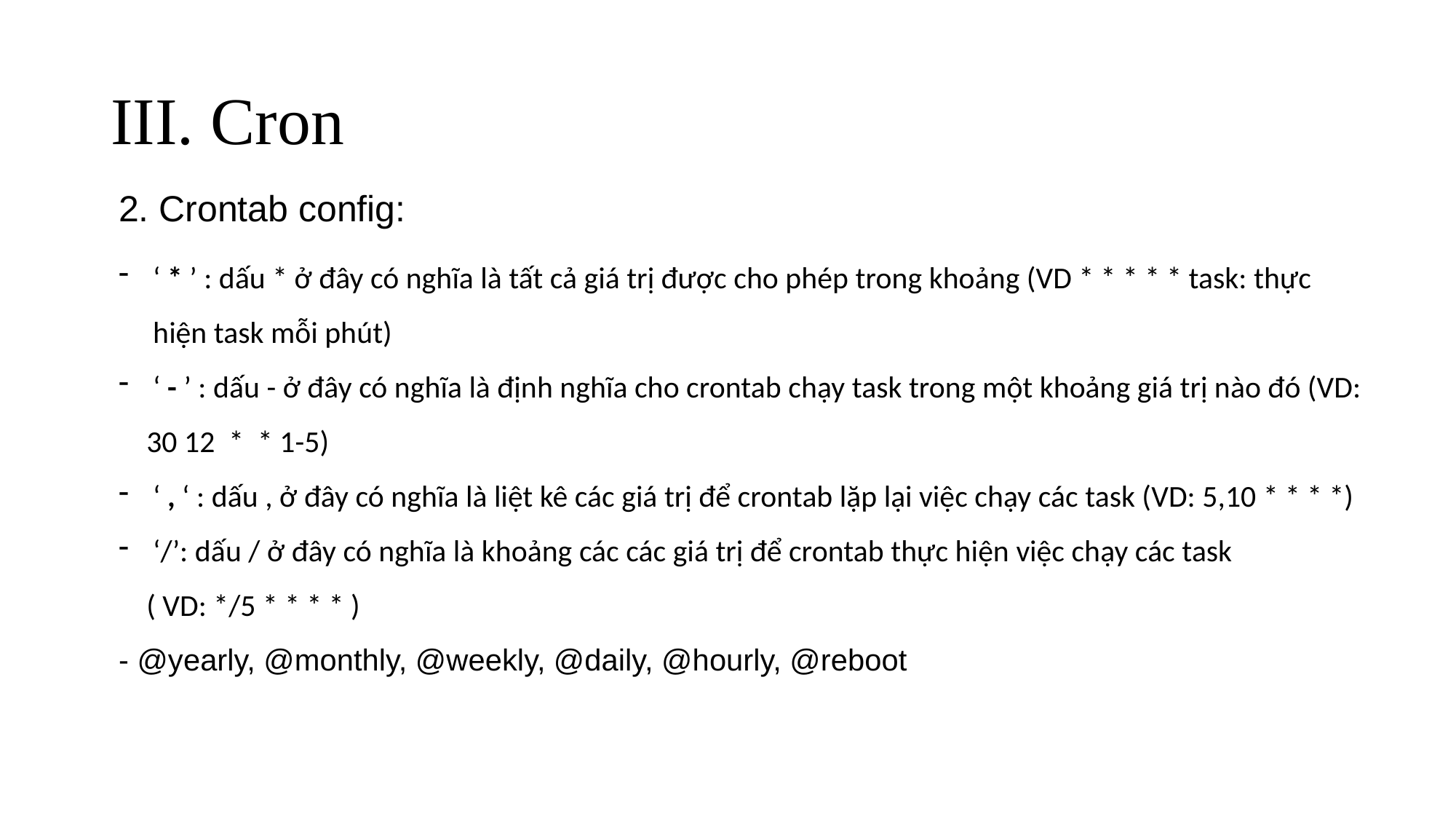

# III. Cron
2. Crontab config:
‘ * ’ : dấu * ở đây có nghĩa là tất cả giá trị được cho phép trong khoảng (VD * * * * * task: thực hiện task mỗi phút)
‘ - ’ : dấu - ở đây có nghĩa là định nghĩa cho crontab chạy task trong một khoảng giá trị nào đó (VD:
    30 12  *  * 1-5)
‘ , ‘ : dấu , ở đây có nghĩa là liệt kê các giá trị để crontab lặp lại việc chạy các task (VD: 5,10 * * * *)
‘/’: dấu / ở đây có nghĩa là khoảng các các giá trị để crontab thực hiện việc chạy các task
    ( VD: */5 * * * * )
- @yearly, @monthly, @weekly, @daily, @hourly, @reboot